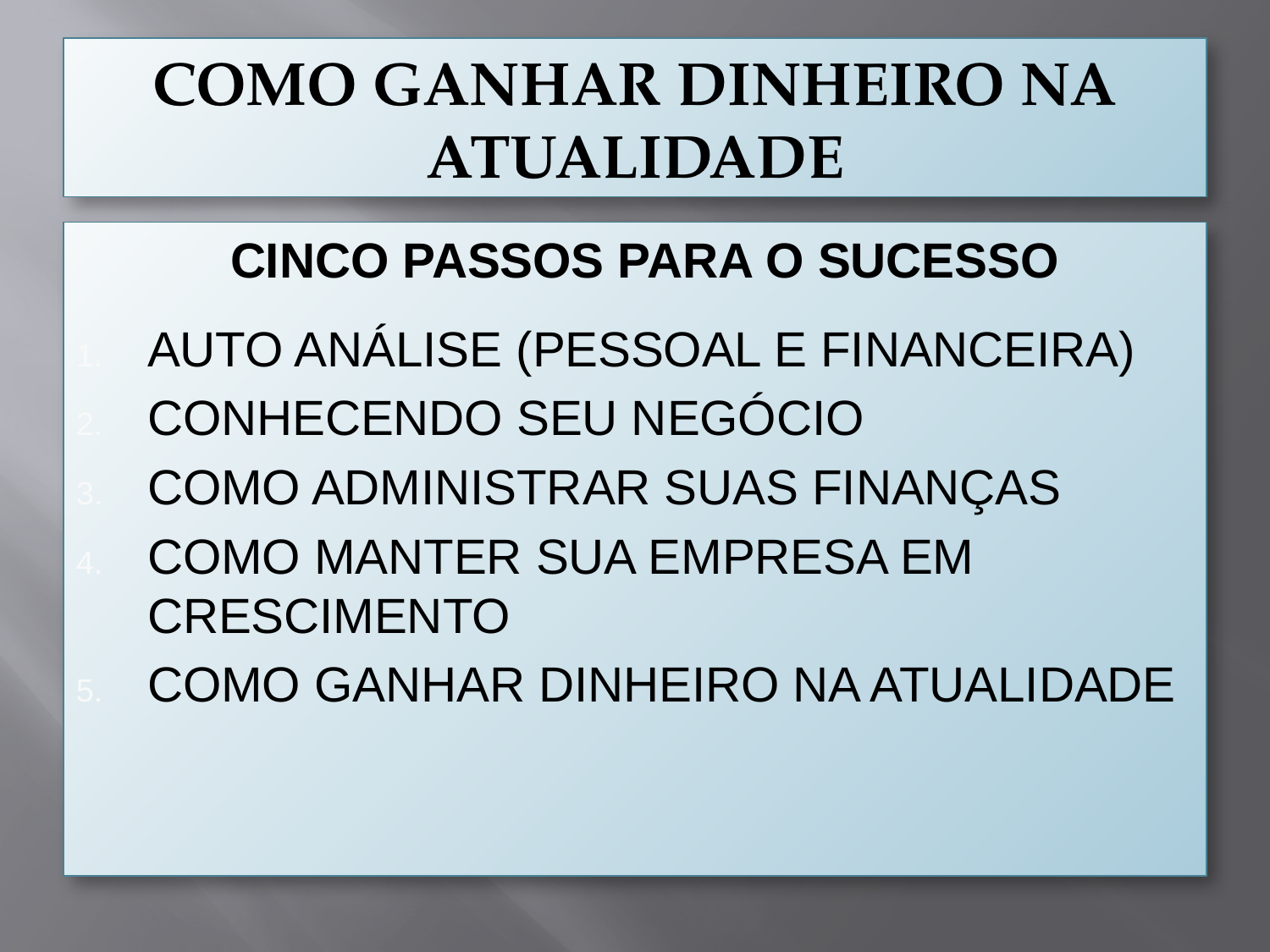

# COMO GANHAR DINHEIRO NA ATUALIDADE
CINCO PASSOS PARA O SUCESSO

AUTO ANÁLISE (PESSOAL E FINANCEIRA)
CONHECENDO SEU NEGÓCIO
COMO ADMINISTRAR SUAS FINANÇAS
COMO MANTER SUA EMPRESA EM CRESCIMENTO
COMO GANHAR DINHEIRO NA ATUALIDADE